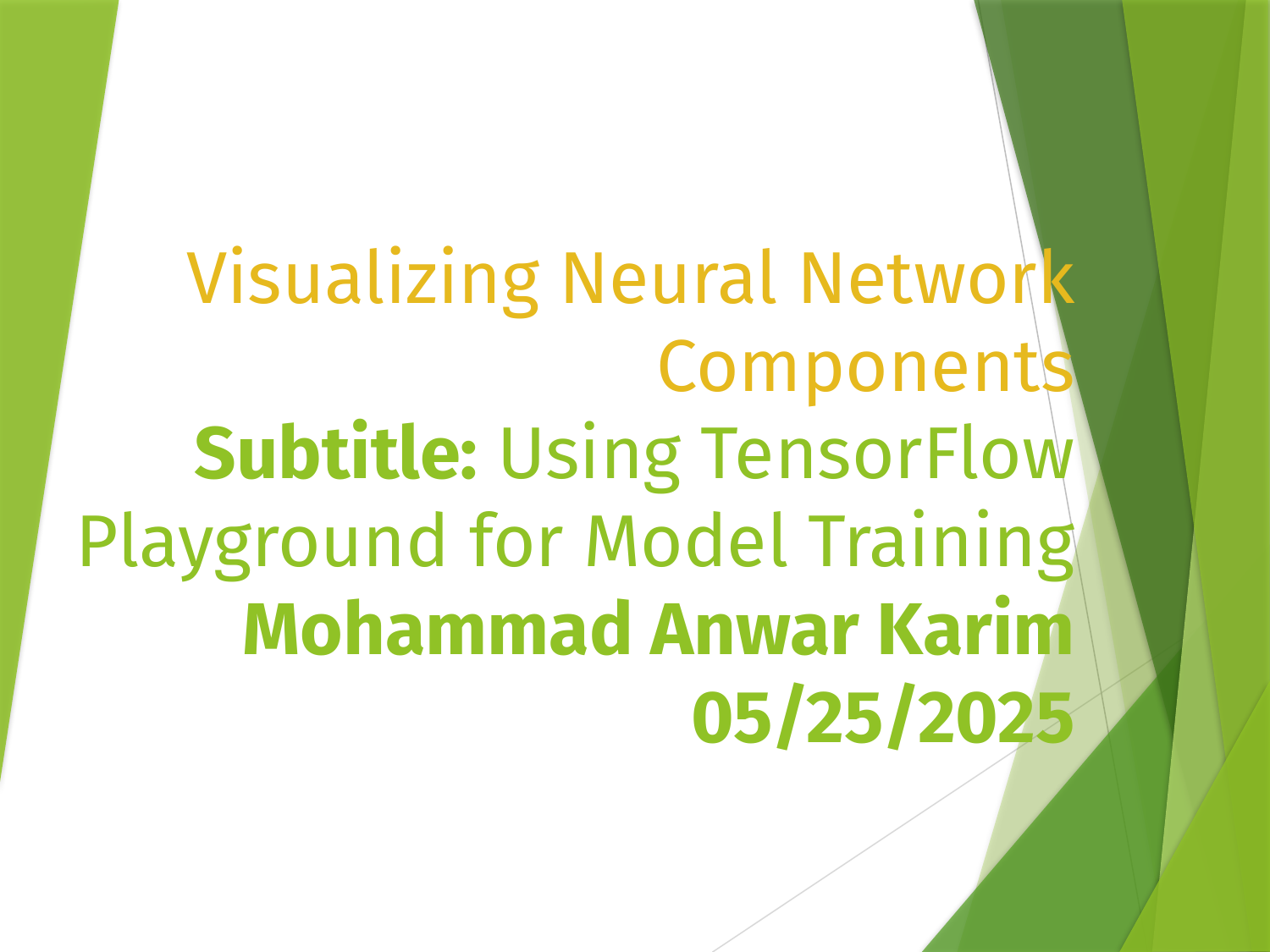

# Visualizing Neural Network Components Subtitle: Using TensorFlow Playground for Model Training Mohammad Anwar Karim 05/25/2025